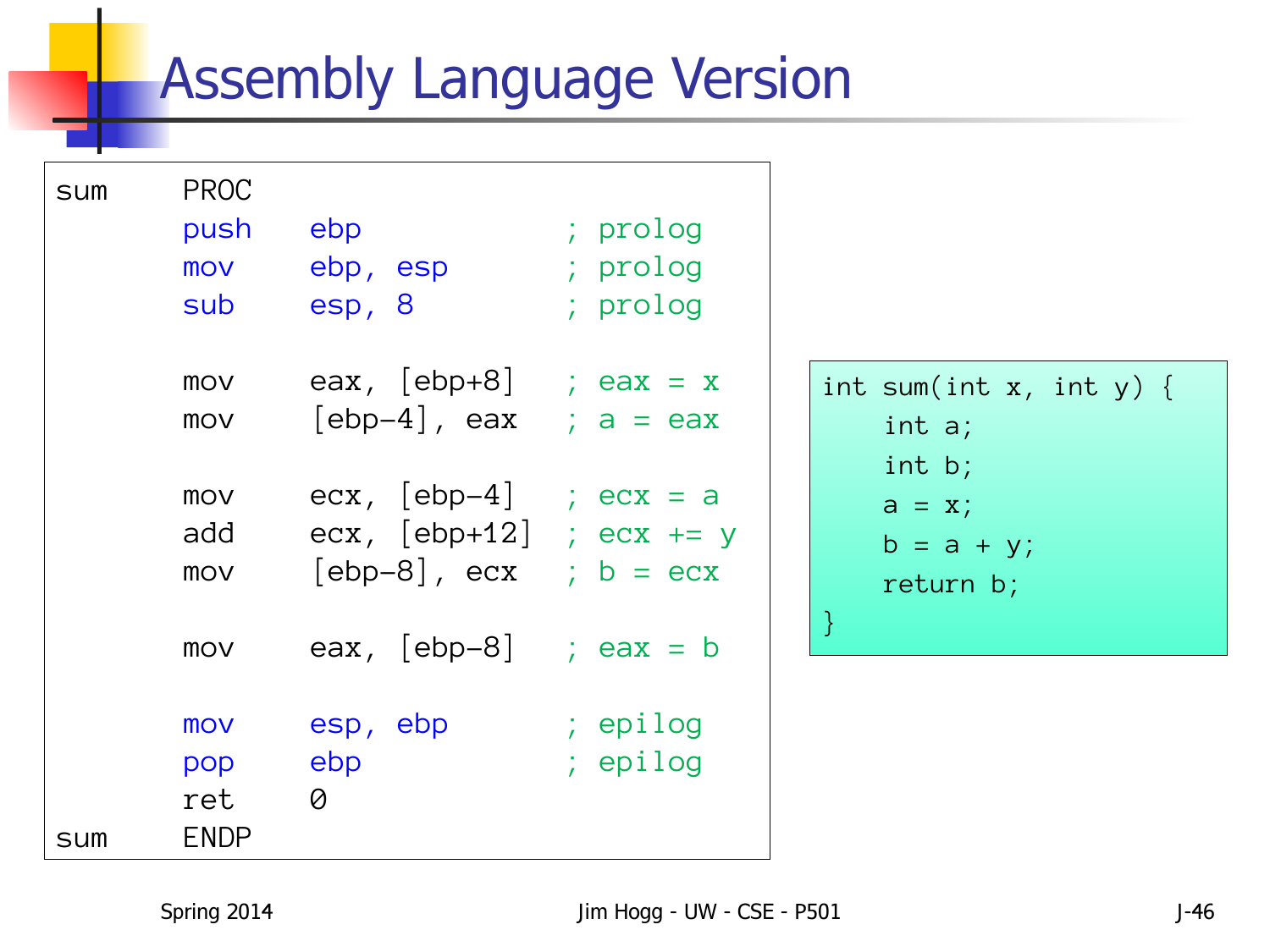

# Assembly Language Version
sum	PROC
	push	ebp		; prolog
	mov	ebp, esp	; prolog
	sub	esp, 8 		; prolog

	mov	eax, [ebp+8]	; eax = x
	mov	[ebp-4], eax	; a = eax

	mov	ecx, [ebp-4]	; ecx = a
	add	ecx, [ebp+12]	; ecx += y
	mov	[ebp-8], ecx	; b = ecx

	mov	eax, [ebp-8]	; eax = b

	mov	esp, ebp	; epilog
	pop	ebp		; epilog
	ret	0
sum	ENDP
int sum(int x, int y) {
    int a;
    int b;
    a = x;
    b = a + y;
    return b;
}
Spring 2014
Jim Hogg - UW - CSE - P501
J-46